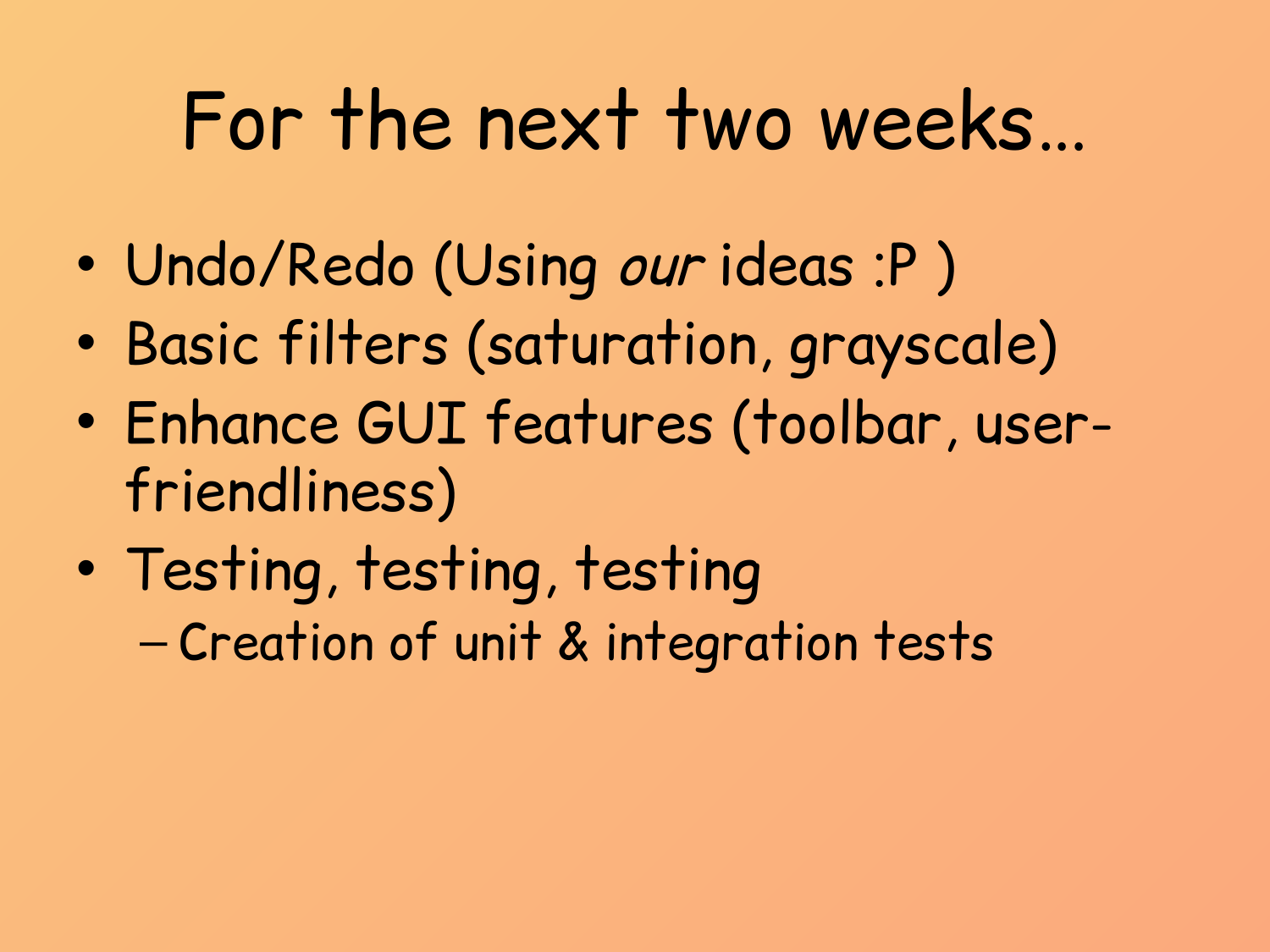

# For the next two weeks…
Undo/Redo (Using our ideas :P )
Basic filters (saturation, grayscale)
Enhance GUI features (toolbar, user-friendliness)
Testing, testing, testing
Creation of unit & integration tests